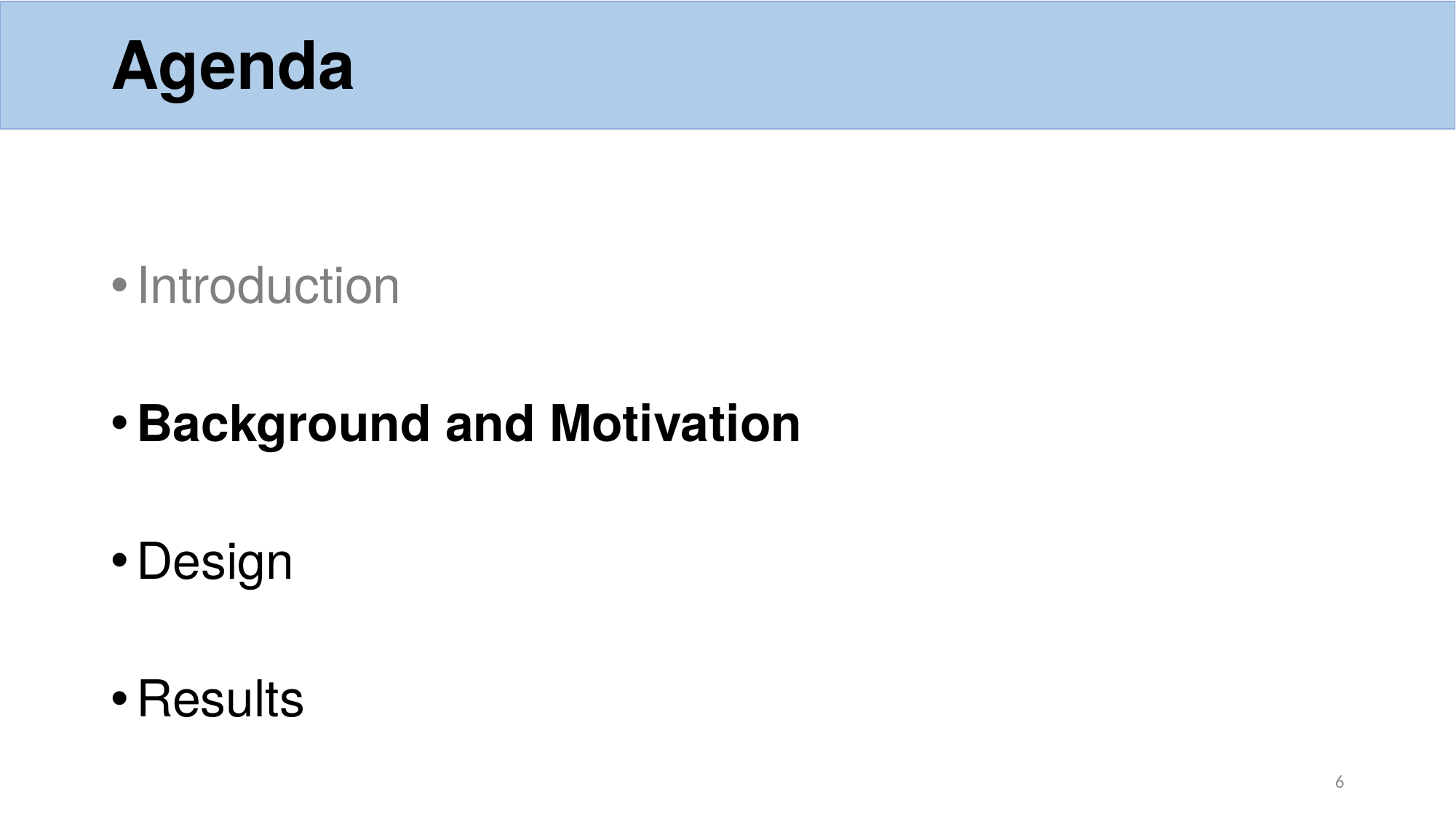

# Agenda

Introduction

Background and Motivation

Design

Results
6